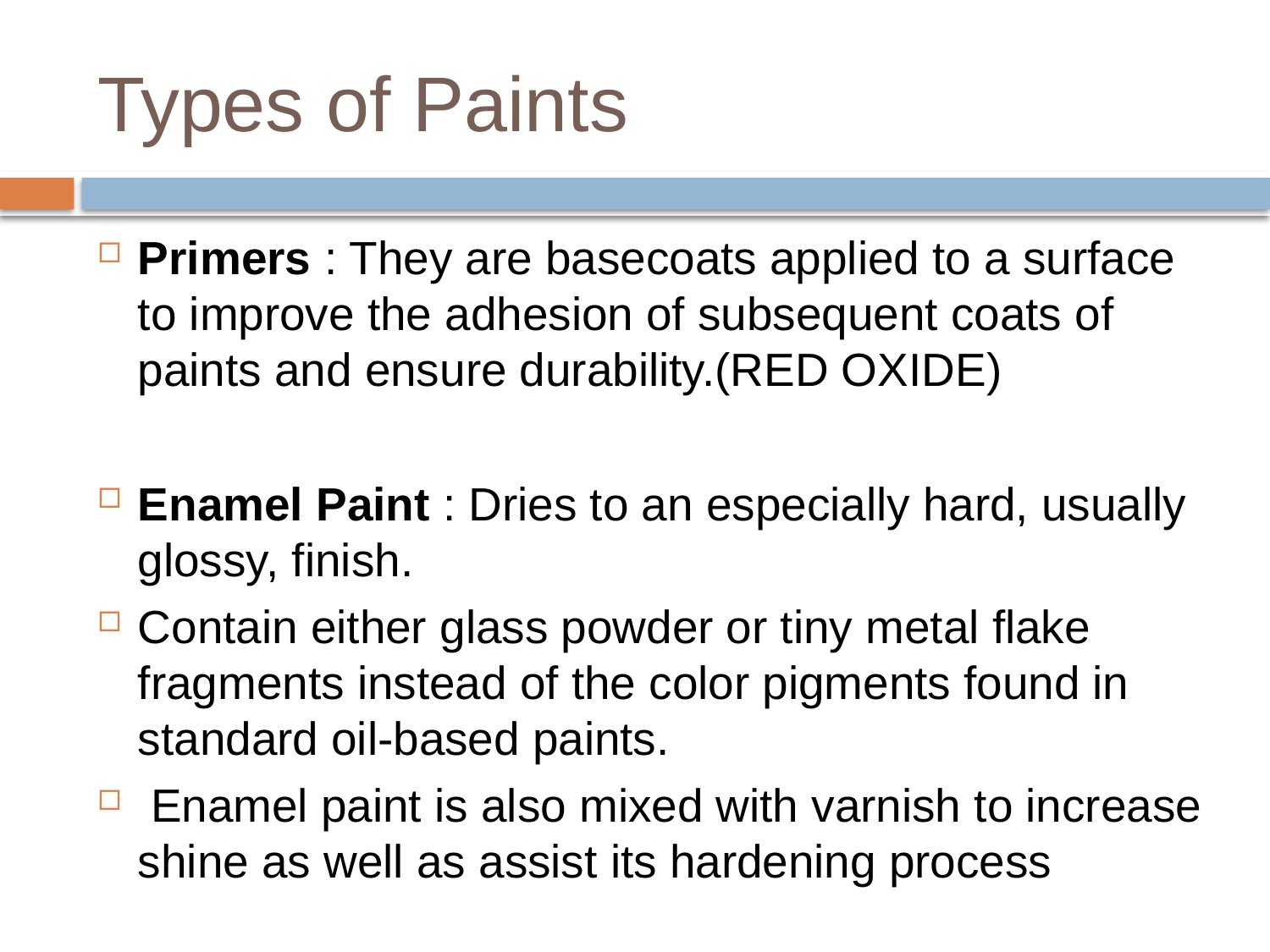

# Types of Paints
Primers : They are basecoats applied to a surface to improve the adhesion of subsequent coats of paints and ensure durability.(RED OXIDE)

Enamel Paint : Dries to an especially hard, usually glossy, finish.
Contain either glass powder or tiny metal flake fragments instead of the color pigments found in standard oil-based paints.
 Enamel paint is also mixed with varnish to increase shine as well as assist its hardening process